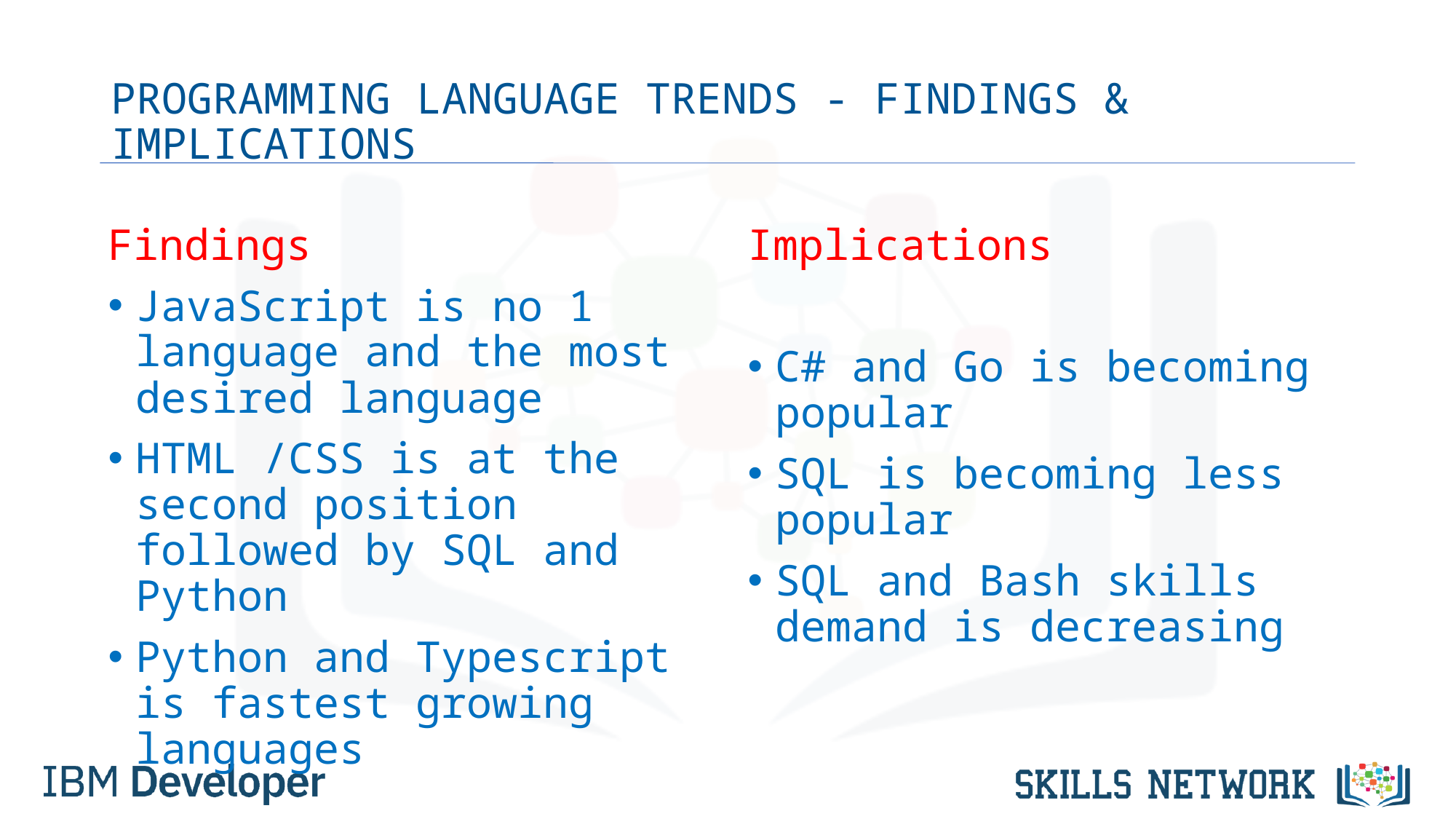

# PROGRAMMING LANGUAGE TRENDS - FINDINGS & IMPLICATIONS
Findings
JavaScript is no 1 language and the most desired language
HTML /CSS is at the second position followed by SQL and Python
Python and Typescript is fastest growing languages

Implications

C# and Go is becoming popular
SQL is becoming less popular
SQL and Bash skills demand is decreasing